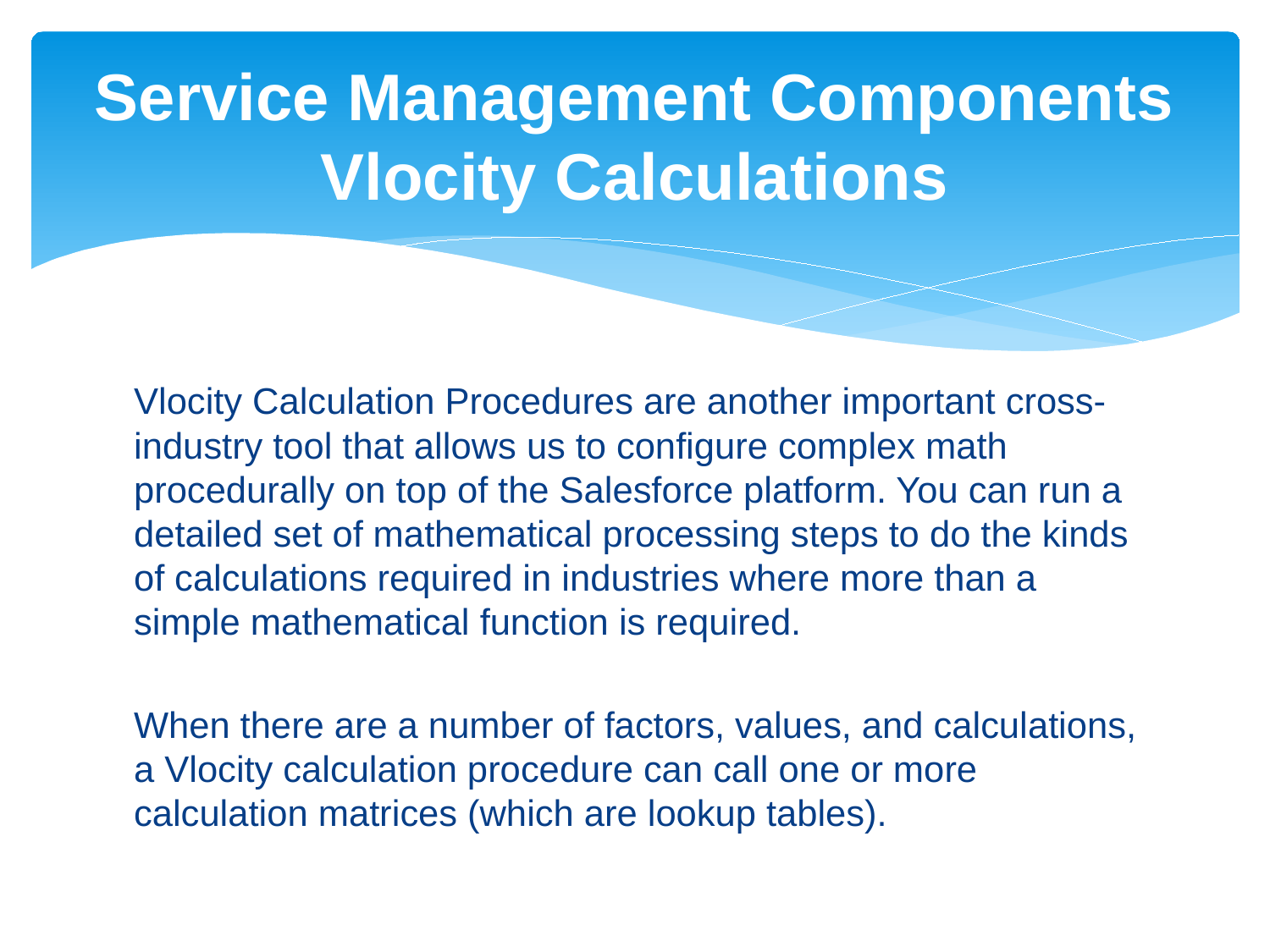

# Service Management Components Vlocity Calculations
Vlocity Calculation Procedures are another important cross-industry tool that allows us to configure complex math procedurally on top of the Salesforce platform. You can run a detailed set of mathematical processing steps to do the kinds of calculations required in industries where more than a simple mathematical function is required.

When there are a number of factors, values, and calculations, a Vlocity calculation procedure can call one or more calculation matrices (which are lookup tables).